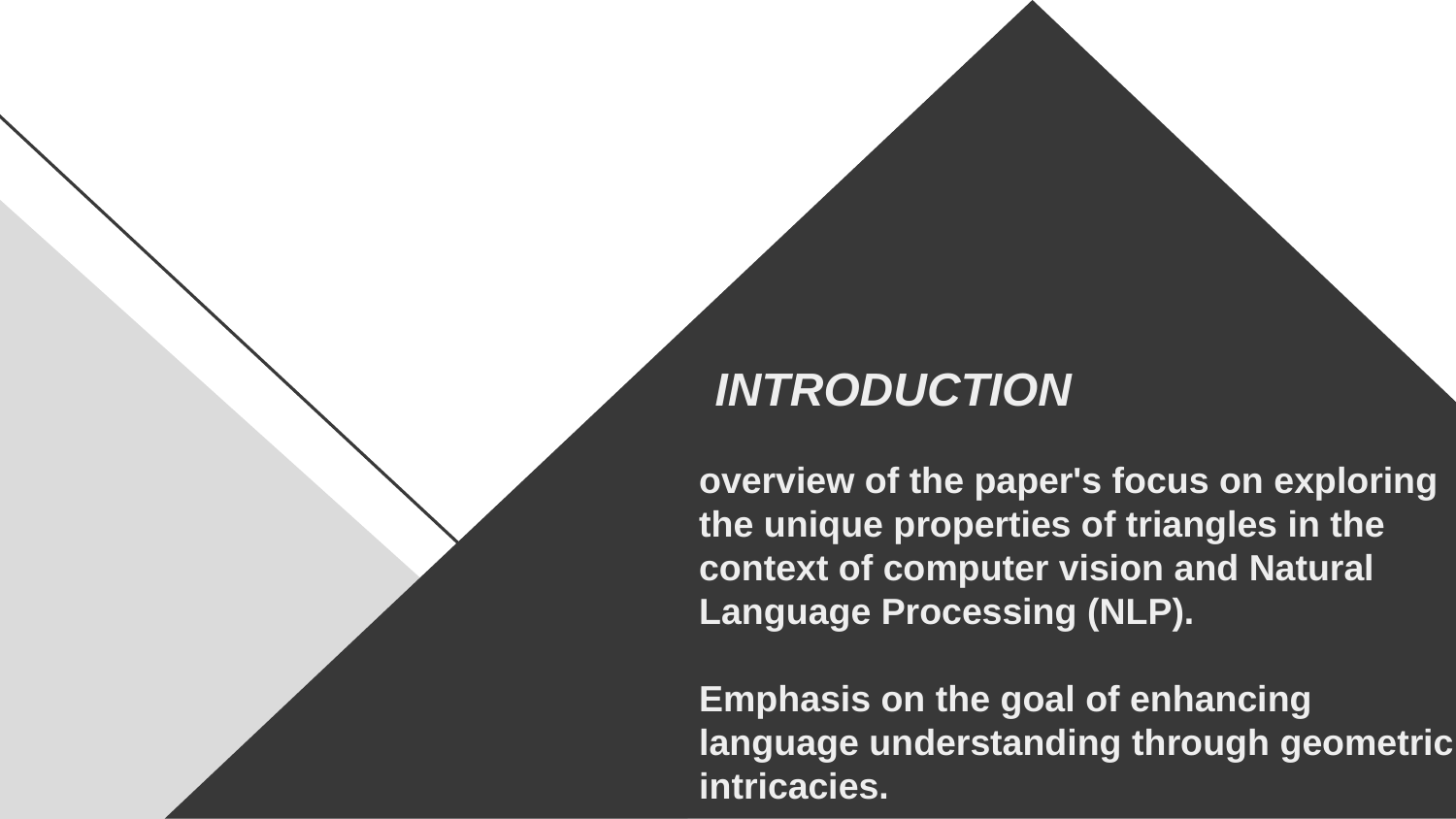

# INTRODUCTION

overview of the paper's focus on exploring the unique properties of triangles in the context of computer vision and Natural Language Processing (NLP).

Emphasis on the goal of enhancing language understanding through geometric intricacies.